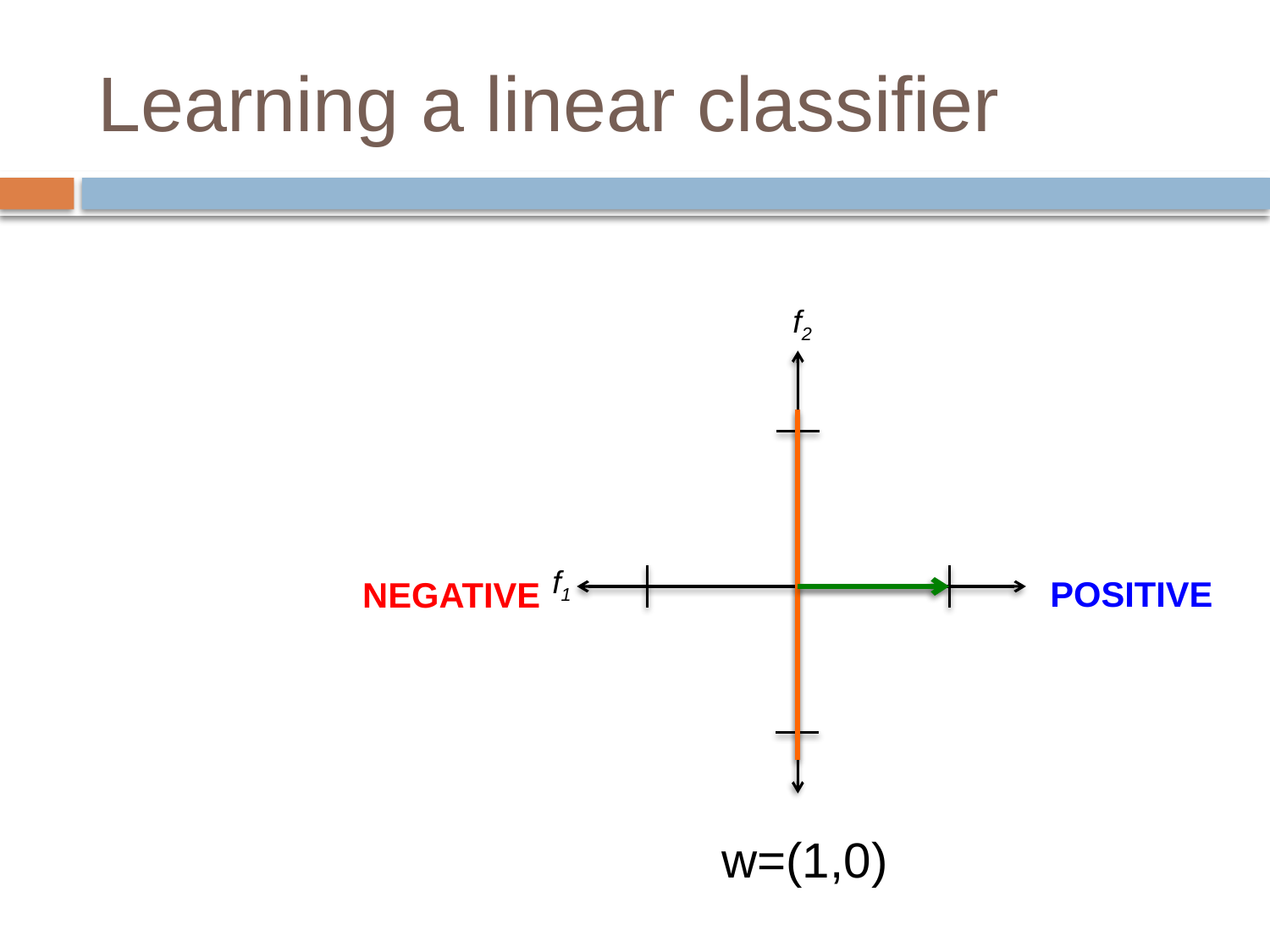

# Learning a linear classifier
f2
f1
POSITIVE
NEGATIVE
w=(1,0)